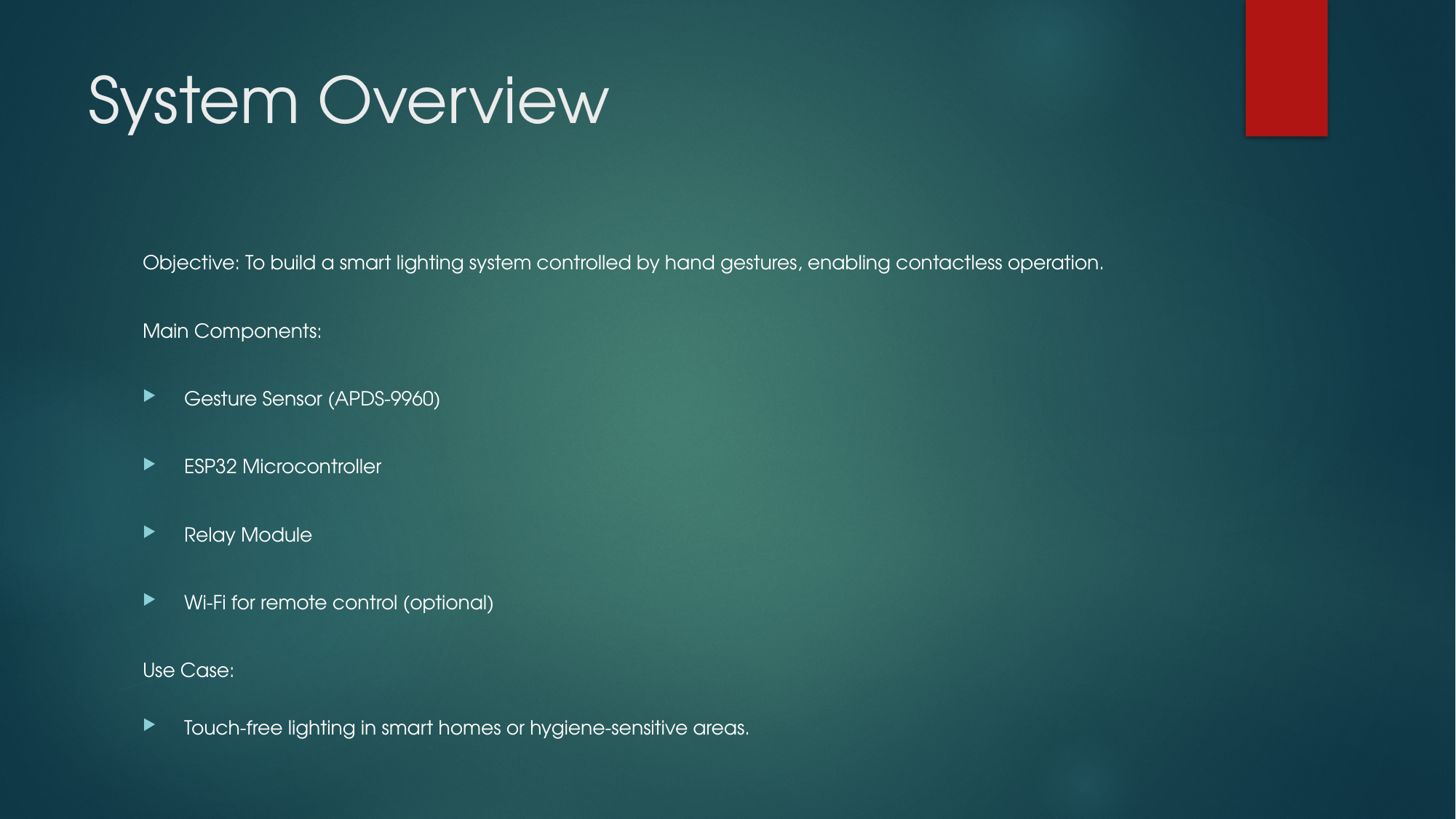

# System Overview
Objective: To build a smart lighting system controlled by hand gestures, enabling contactless operation.

Main Components:

Gesture Sensor (APDS-9960)

ESP32 Microcontroller

Relay Module

Wi-Fi for remote control (optional)

Use Case:
Touch-free lighting in smart homes or hygiene-sensitive areas.